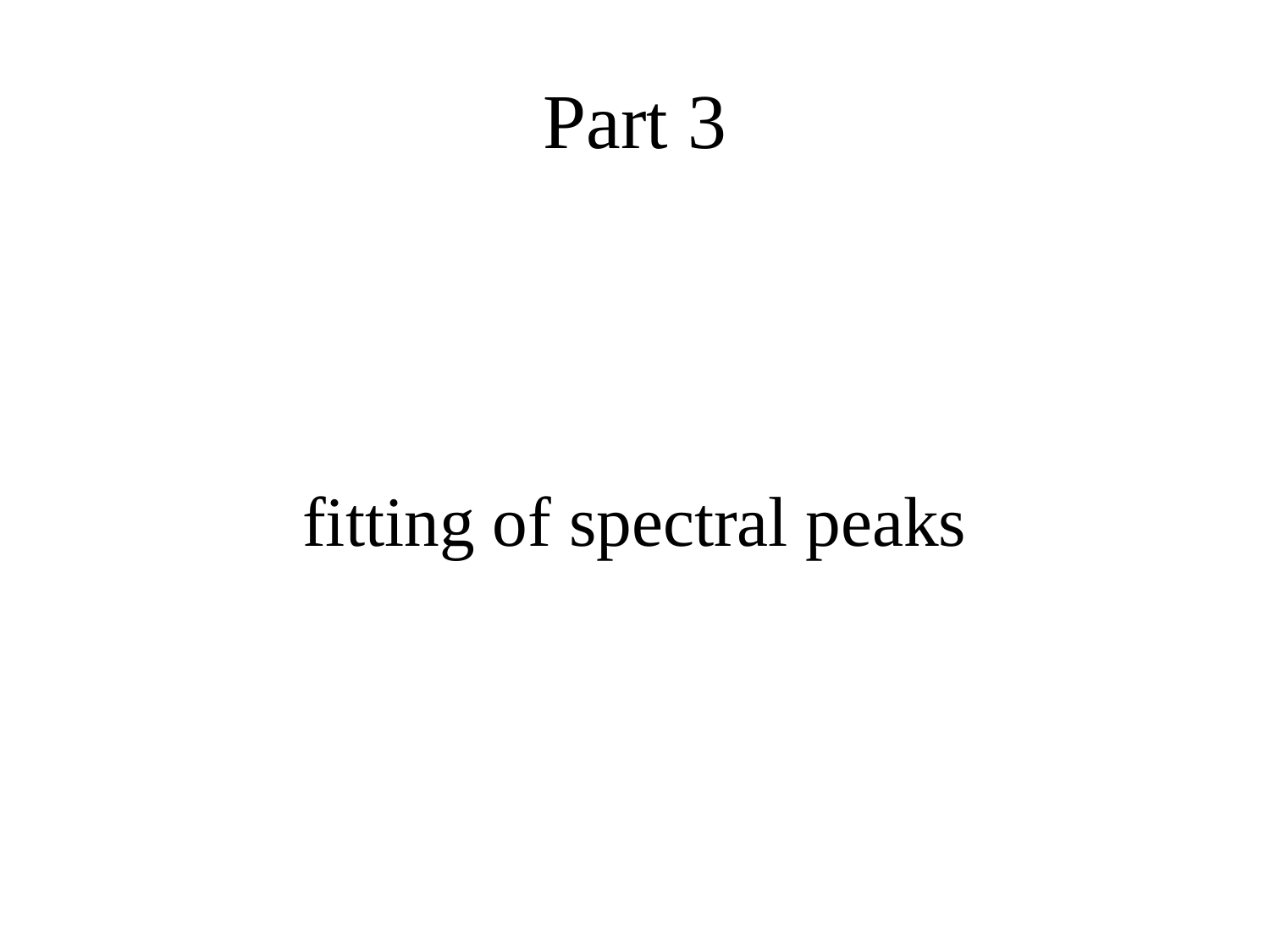

# Part 3
fitting of spectral peaks